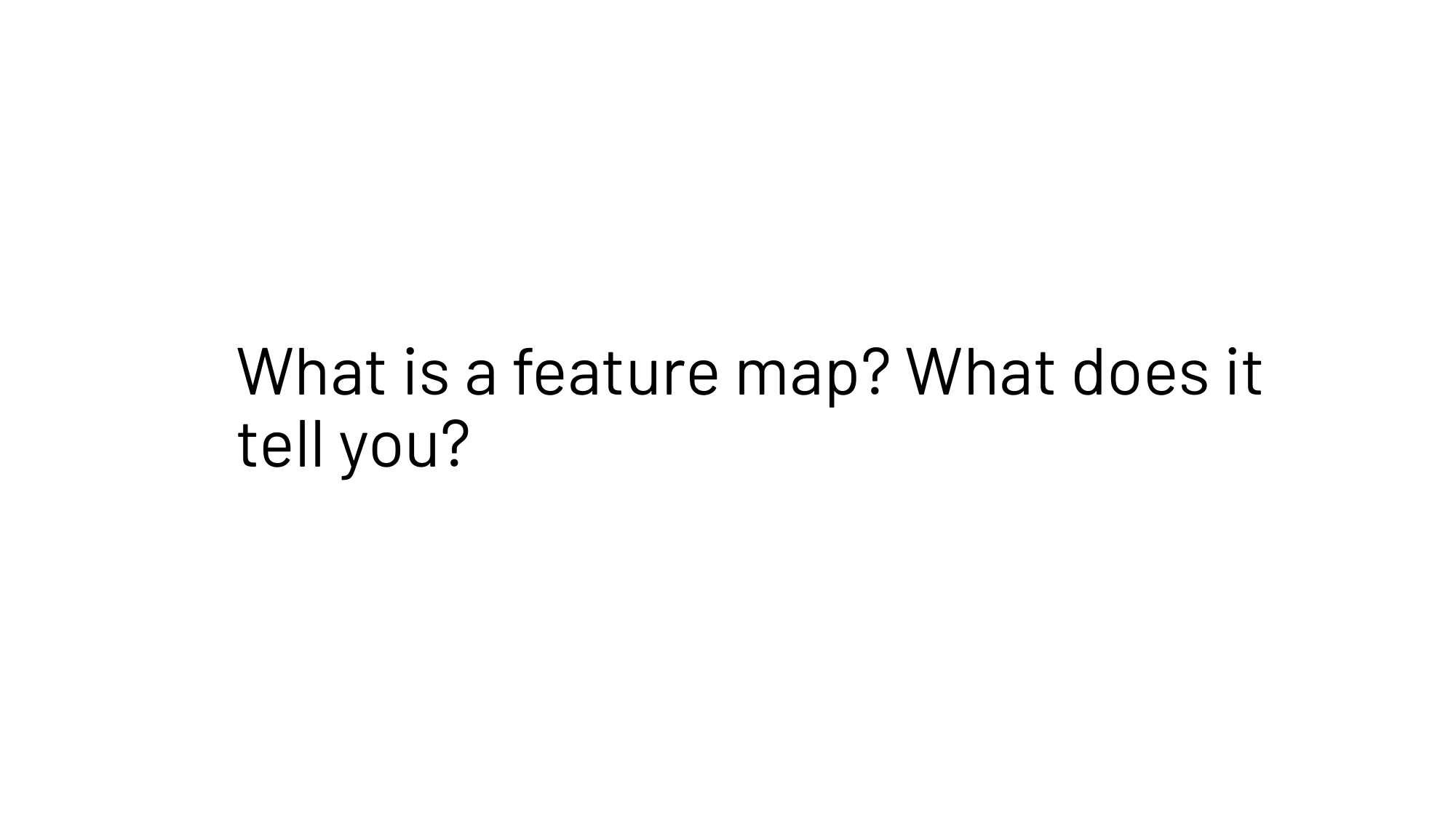

What is a feature map? What does it tell you?